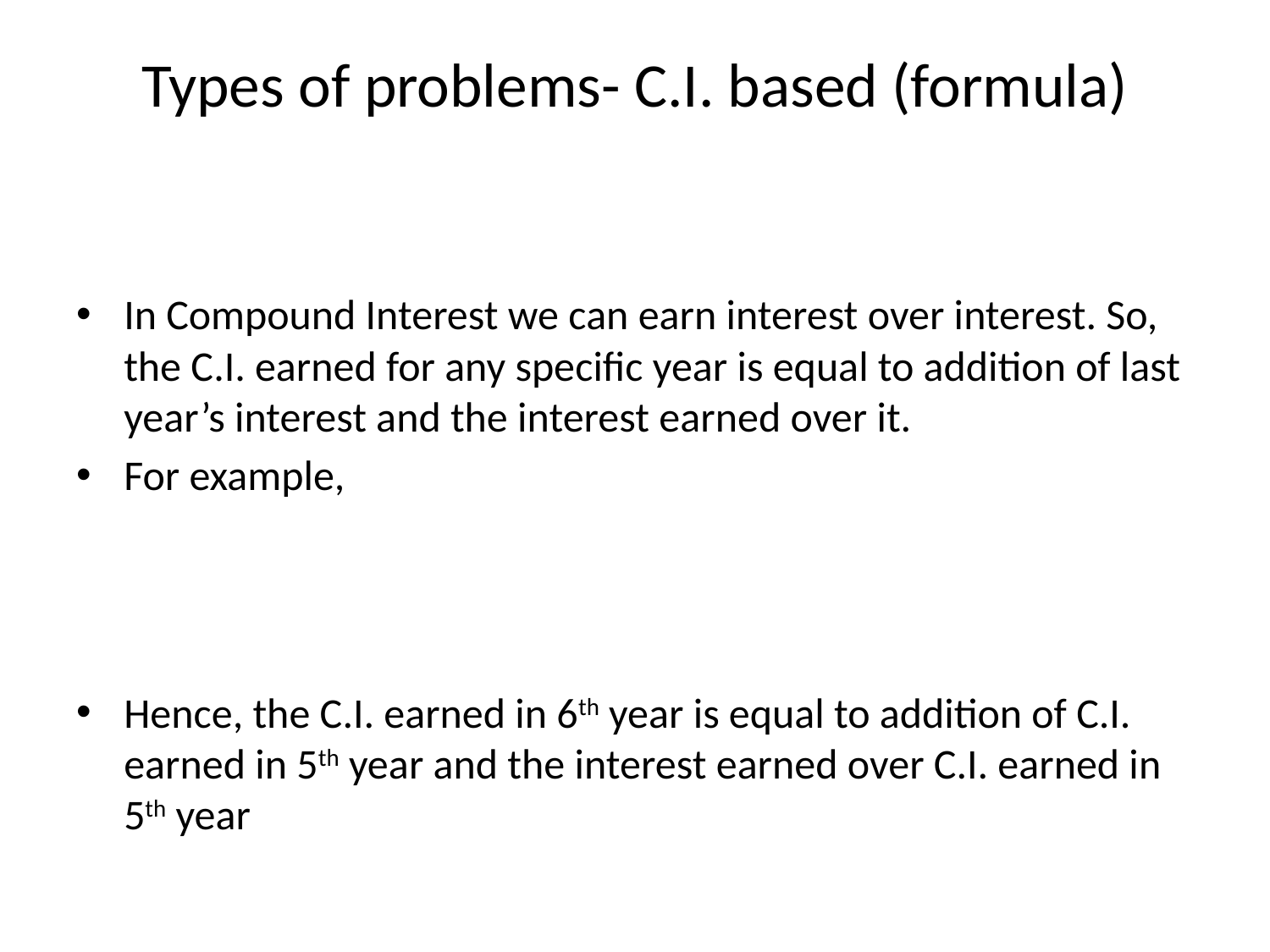

# Types of problems- C.I. based (formula)

In Compound Interest we can earn interest over interest. So, the C.I. earned for any specific year is equal to addition of last year’s interest and the interest earned over it.
For example,

Hence, the C.I. earned in 6th year is equal to addition of C.I. earned in 5th year and the interest earned over C.I. earned in 5th year